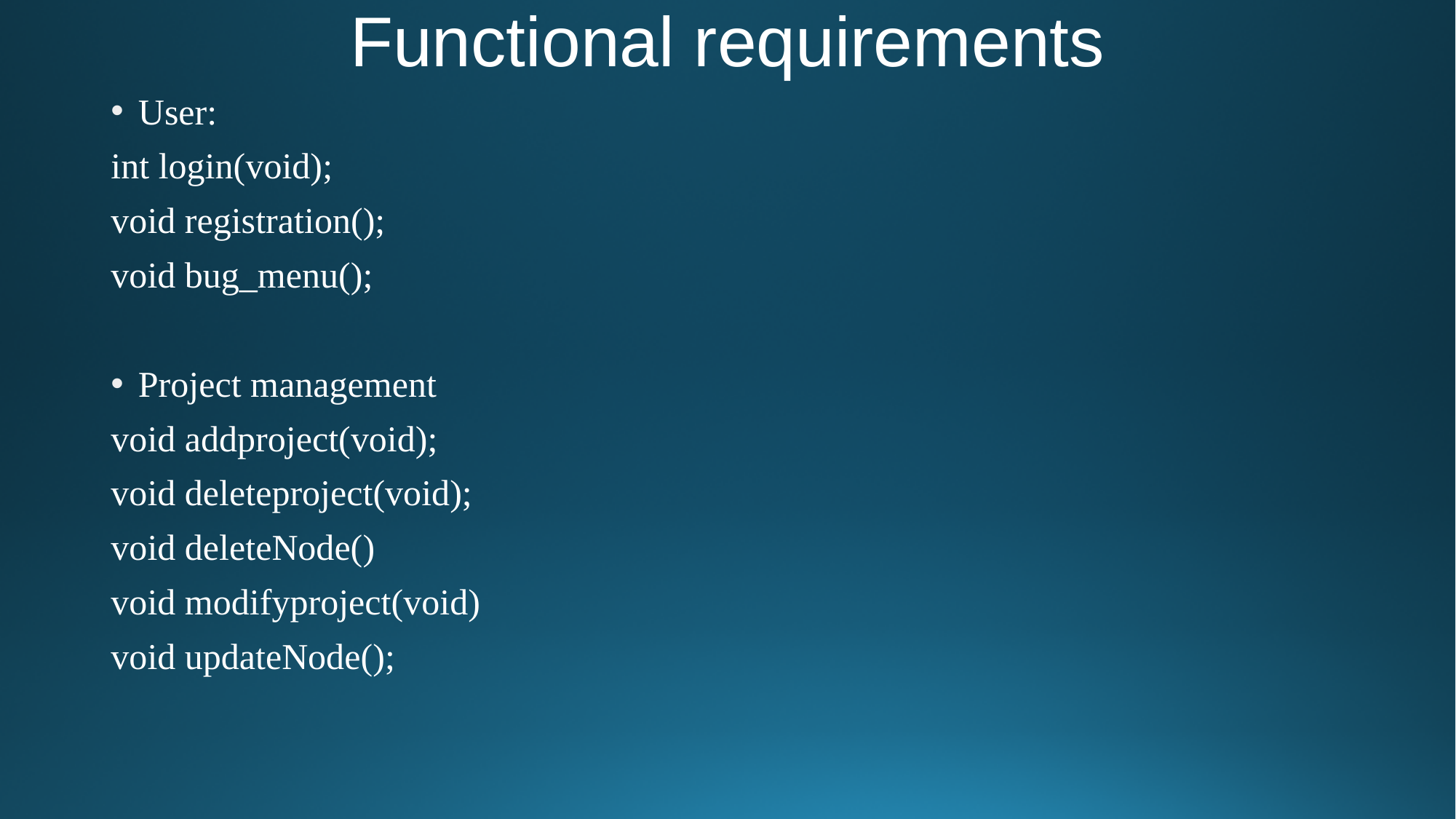

# Functional requirements
User:
int login(void);
void registration();
void bug_menu();

Project management
void addproject(void);
void deleteproject(void);
void deleteNode()
void modifyproject(void)
void updateNode();